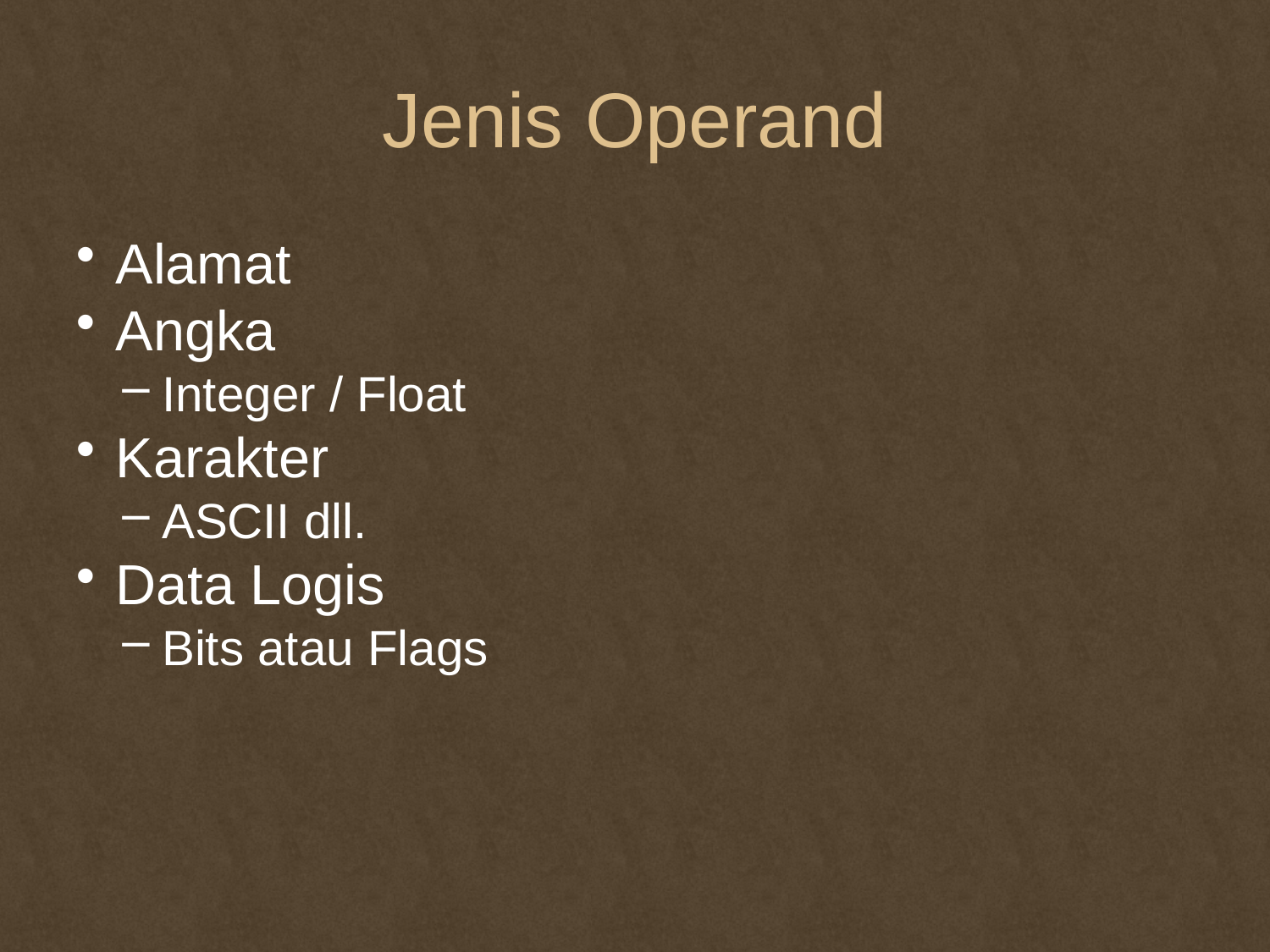

# Jenis Operand
Alamat
Angka
Integer / Float
Karakter
ASCII dll.
Data Logis
Bits atau Flags